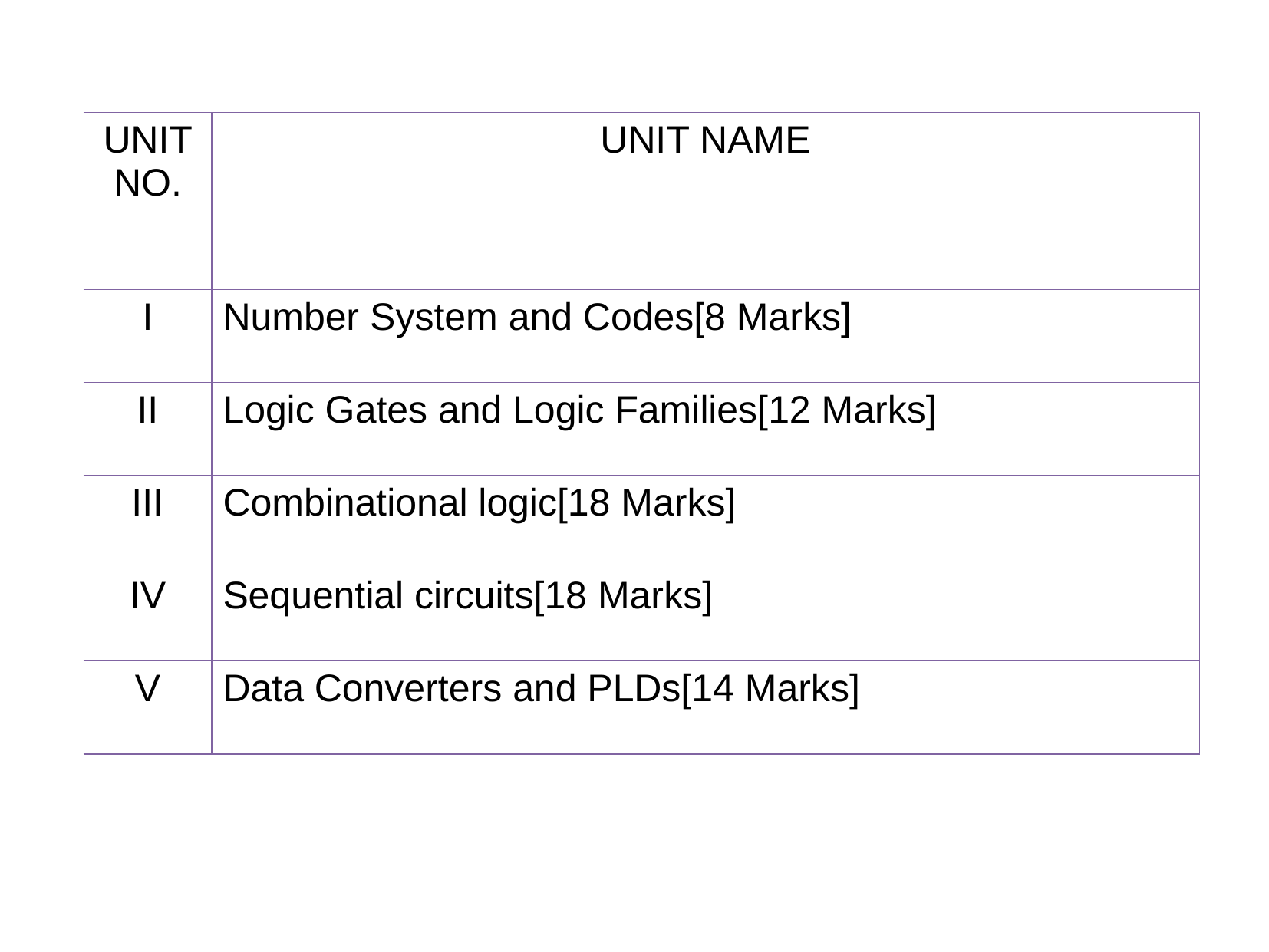

| UNIT NO. | UNIT NAME |
| --- | --- |
| I | Number System and Codes[8 Marks] |
| II | Logic Gates and Logic Families[12 Marks] |
| III | Combinational logic[18 Marks] |
| IV | Sequential circuits[18 Marks] |
| V | Data Converters and PLDs[14 Marks] |